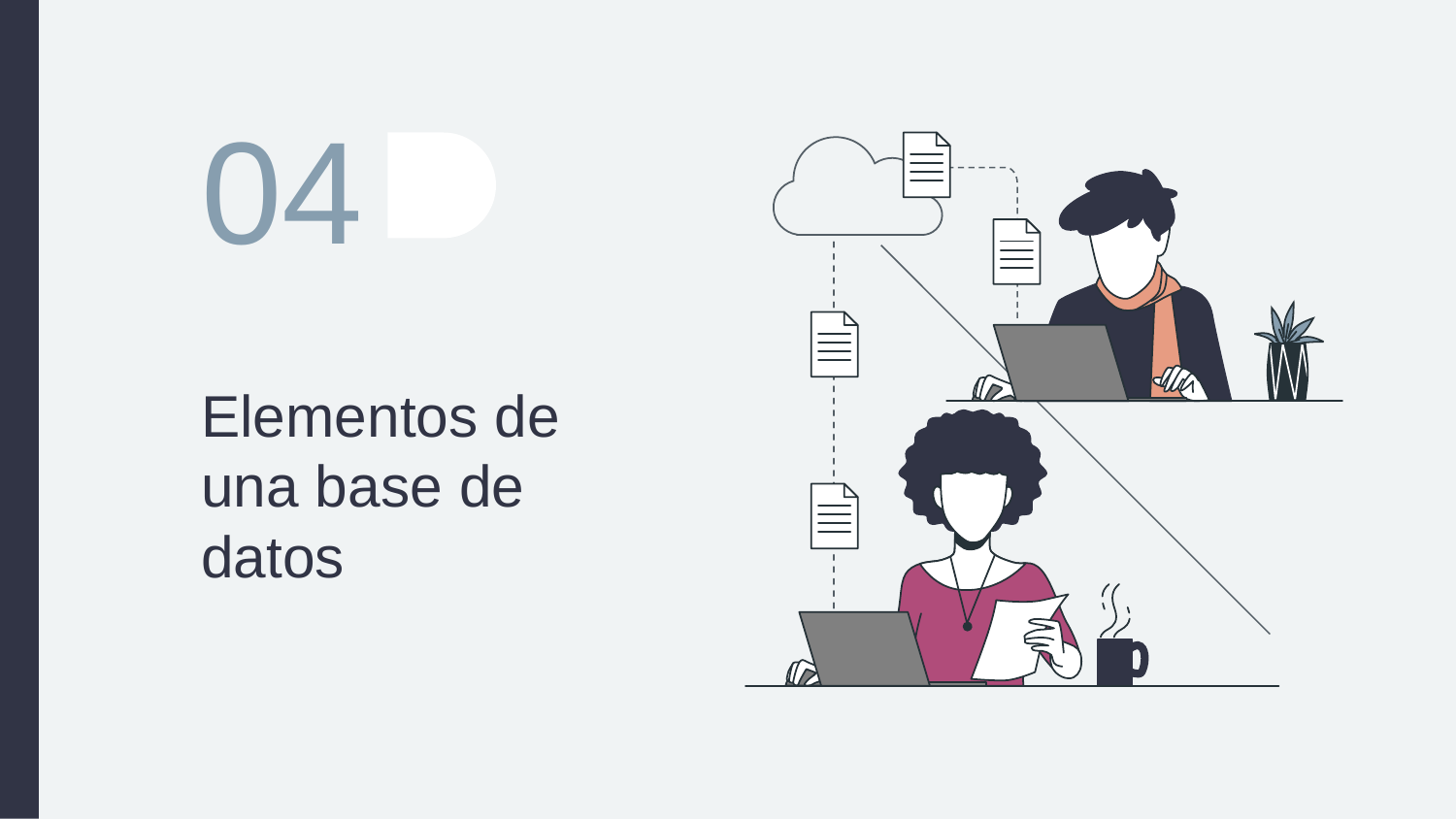

04

# Elementos de una base de datos